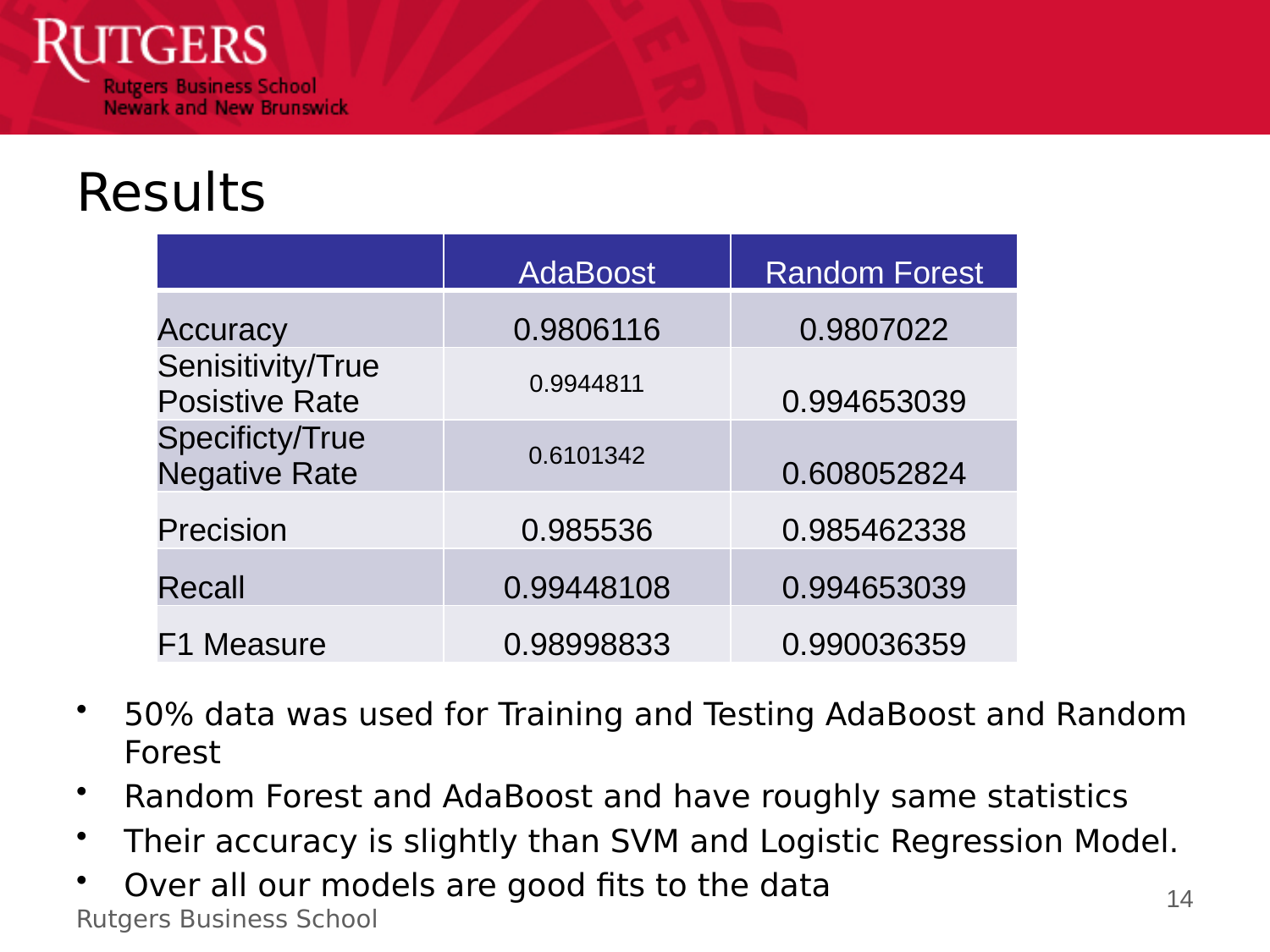

# Results
|  | AdaBoost | Random Forest |
| --- | --- | --- |
| Accuracy | 0.9806116 | 0.9807022 |
| Senisitivity/True Posistive Rate | 0.9944811 | 0.994653039 |
| Specificty/True Negative Rate | 0.6101342 | 0.608052824 |
| Precision | 0.985536 | 0.985462338 |
| Recall | 0.99448108 | 0.994653039 |
| F1 Measure | 0.98998833 | 0.990036359 |
50% data was used for Training and Testing AdaBoost and Random Forest
Random Forest and AdaBoost and have roughly same statistics
Their accuracy is slightly than SVM and Logistic Regression Model.
Over all our models are good fits to the data
14